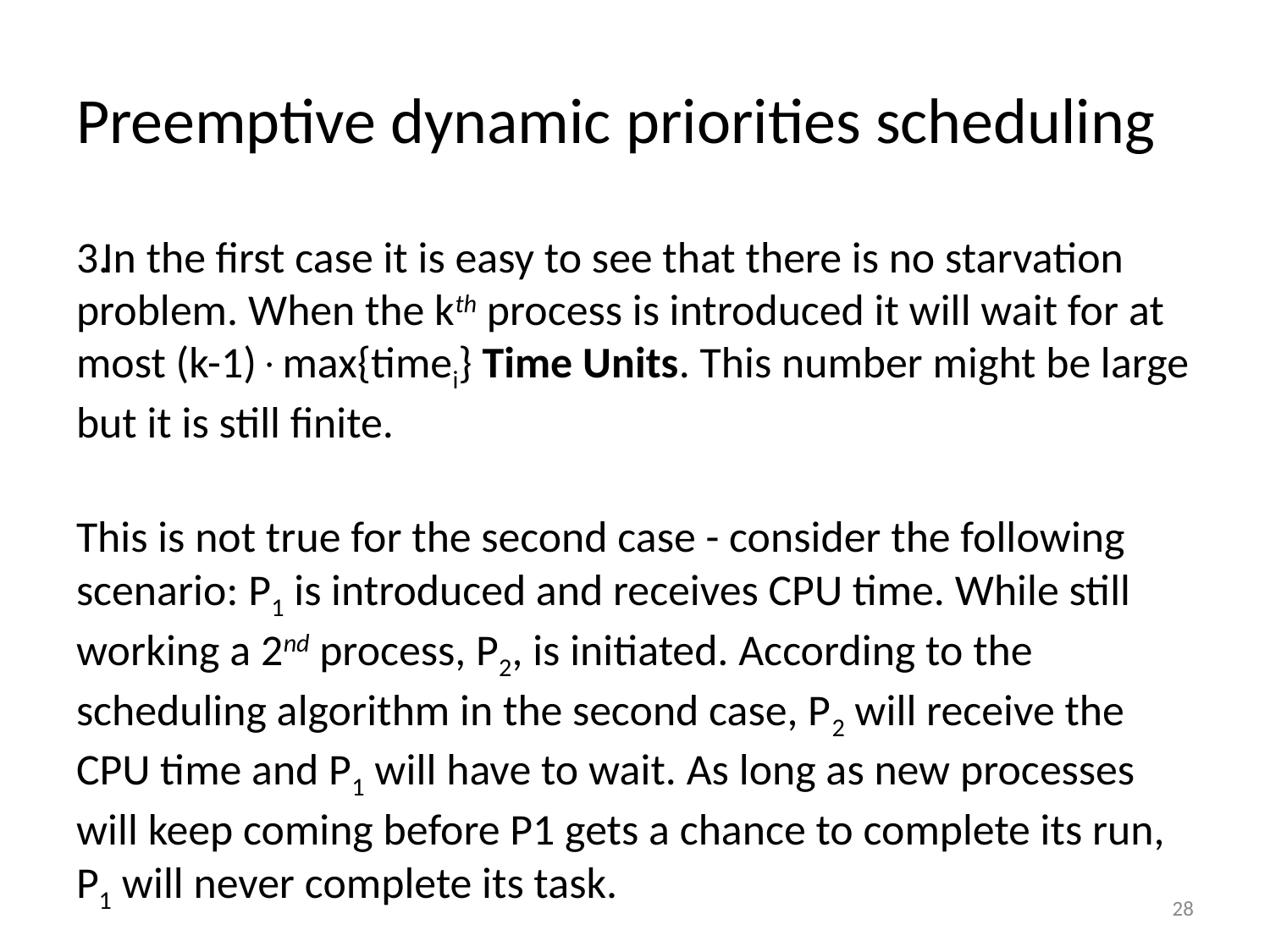

# Preemptive dynamic priorities scheduling
In the first case it is easy to see that there is no starvation problem. When the kth process is introduced it will wait for at most (k-1)⋅max{timei} Time Units. This number might be large but it is still finite.
This is not true for the second case - consider the following scenario: P1 is introduced and receives CPU time. While still working a 2nd process, P2, is initiated. According to the scheduling algorithm in the second case, P2 will receive the CPU time and P1 will have to wait. As long as new processes will keep coming before P1 gets a chance to complete its run, P1 will never complete its task.
28